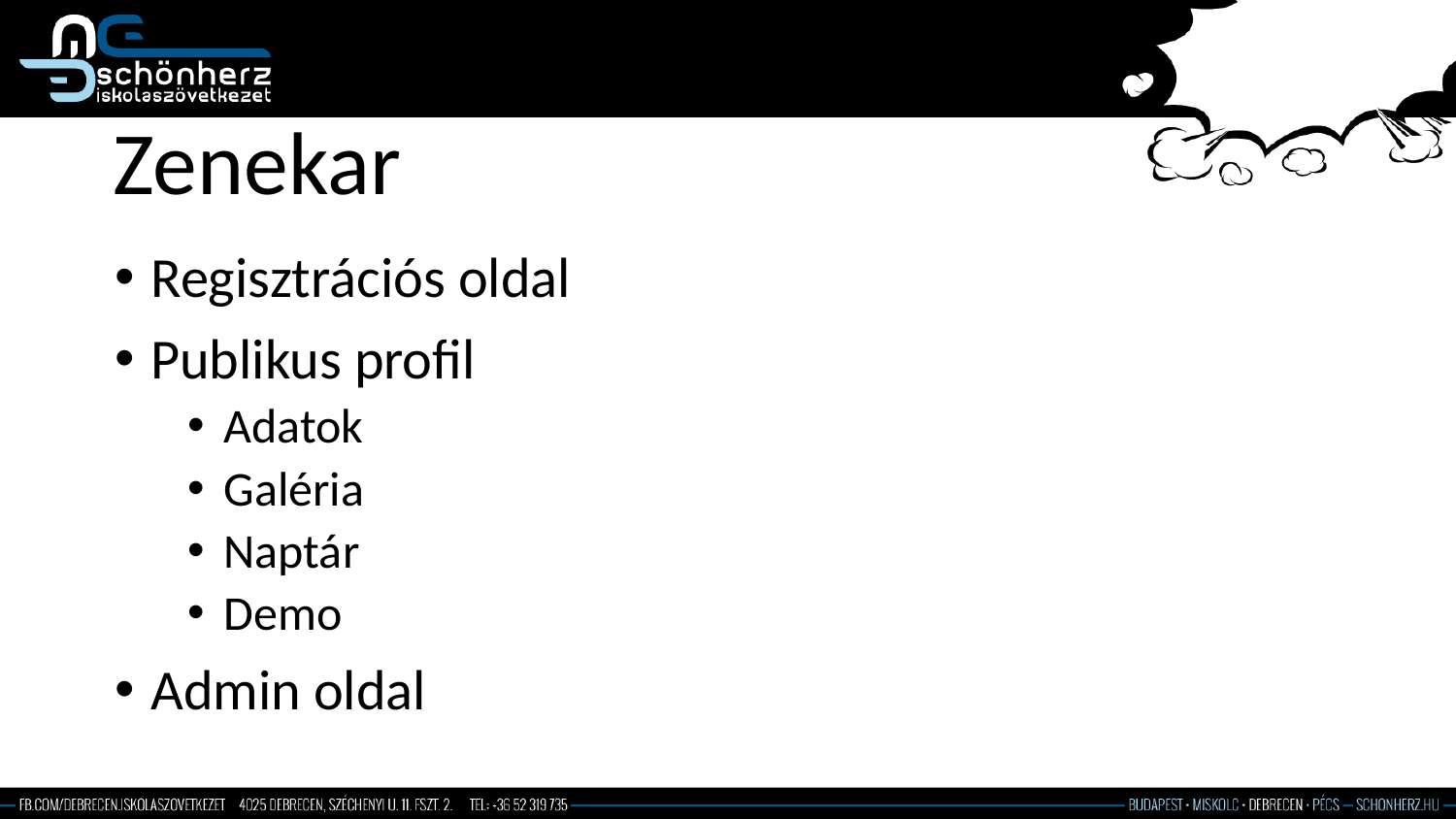

# Zenekar
Regisztrációs oldal
Publikus profil
Adatok
Galéria
Naptár
Demo
Admin oldal